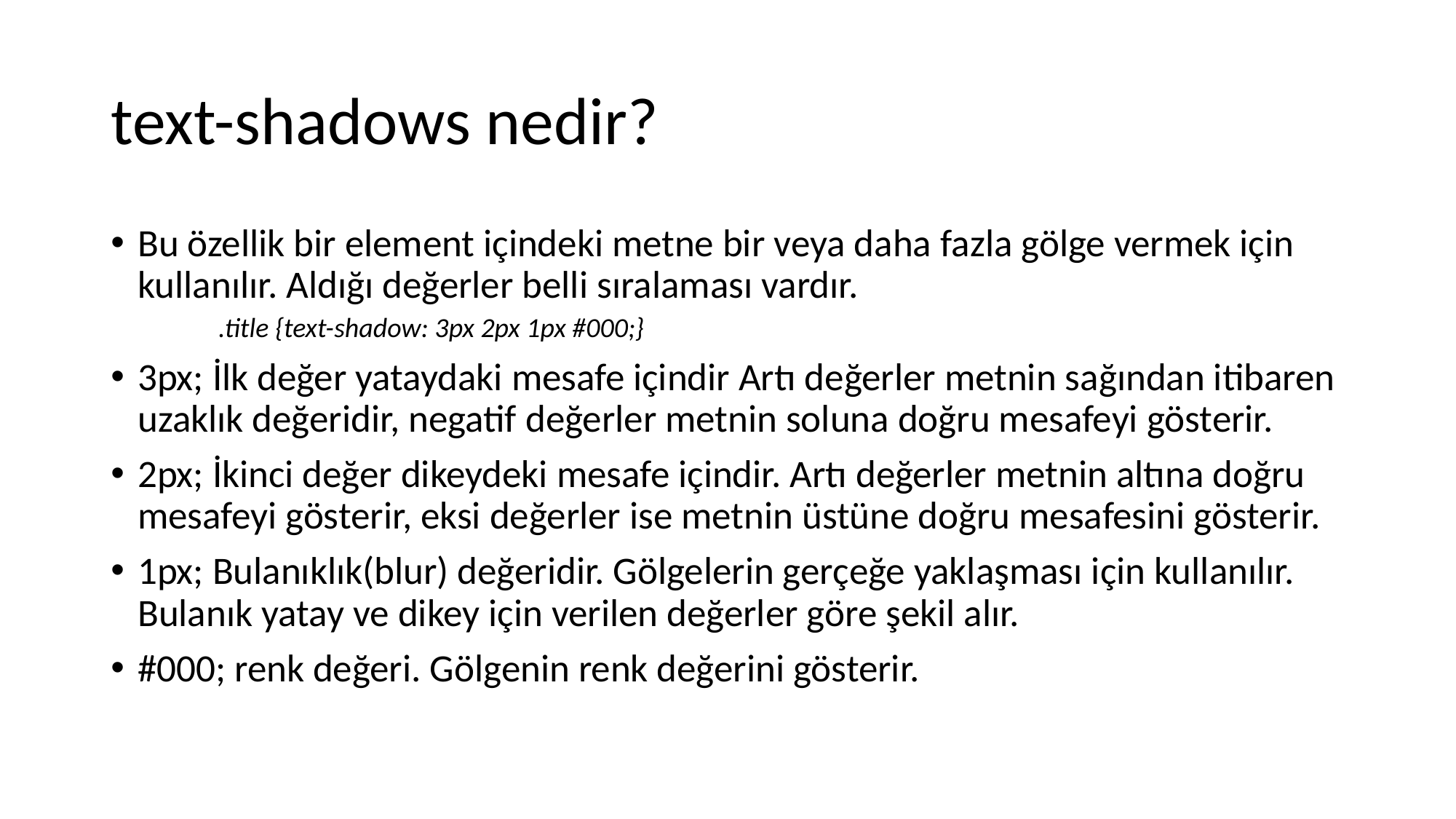

# text-shadows nedir?
Bu özellik bir element içindeki metne bir veya daha fazla gölge vermek için kullanılır. Aldığı değerler belli sıralaması vardır.
.title {text-shadow: 3px 2px 1px #000;}
3px; İlk değer yataydaki mesafe içindir Artı değerler metnin sağından itibaren uzaklık değeridir, negatif değerler metnin soluna doğru mesafeyi gösterir.
2px; İkinci değer dikeydeki mesafe içindir. Artı değerler metnin altına doğru mesafeyi gösterir, eksi değerler ise metnin üstüne doğru mesafesini gösterir.
1px; Bulanıklık(blur) değeridir. Gölgelerin gerçeğe yaklaşması için kullanılır. Bulanık yatay ve dikey için verilen değerler göre şekil alır.
#000; renk değeri. Gölgenin renk değerini gösterir.